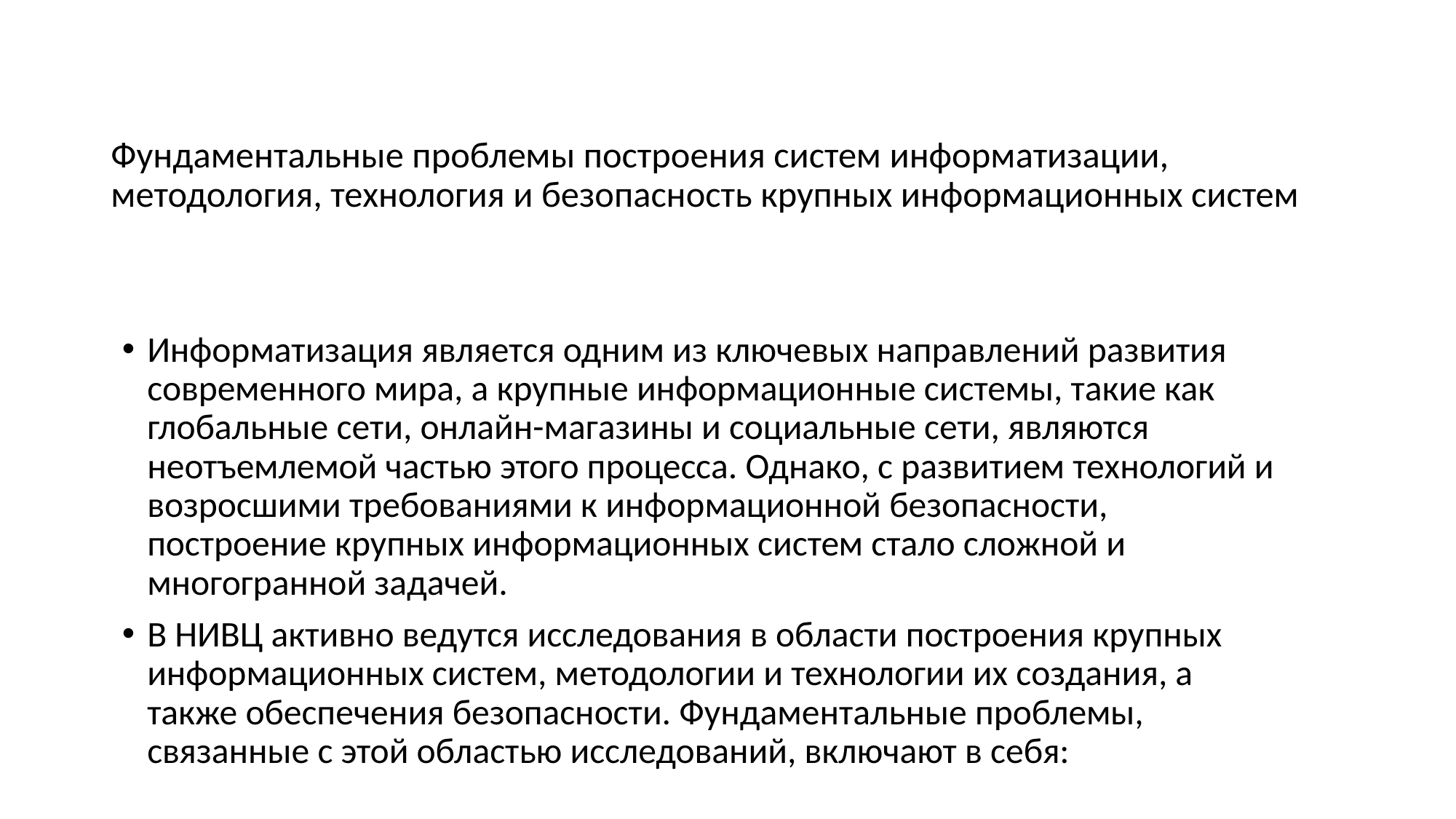

# Фундаментальные проблемы построения систем информатизации, методология, технология и безопасность крупных информационных систем
Информатизация является одним из ключевых направлений развития современного мира, а крупные информационные системы, такие как глобальные сети, онлайн-магазины и социальные сети, являются неотъемлемой частью этого процесса. Однако, с развитием технологий и возросшими требованиями к информационной безопасности, построение крупных информационных систем стало сложной и многогранной задачей.
В НИВЦ активно ведутся исследования в области построения крупных информационных систем, методологии и технологии их создания, а также обеспечения безопасности. Фундаментальные проблемы, связанные с этой областью исследований, включают в себя: